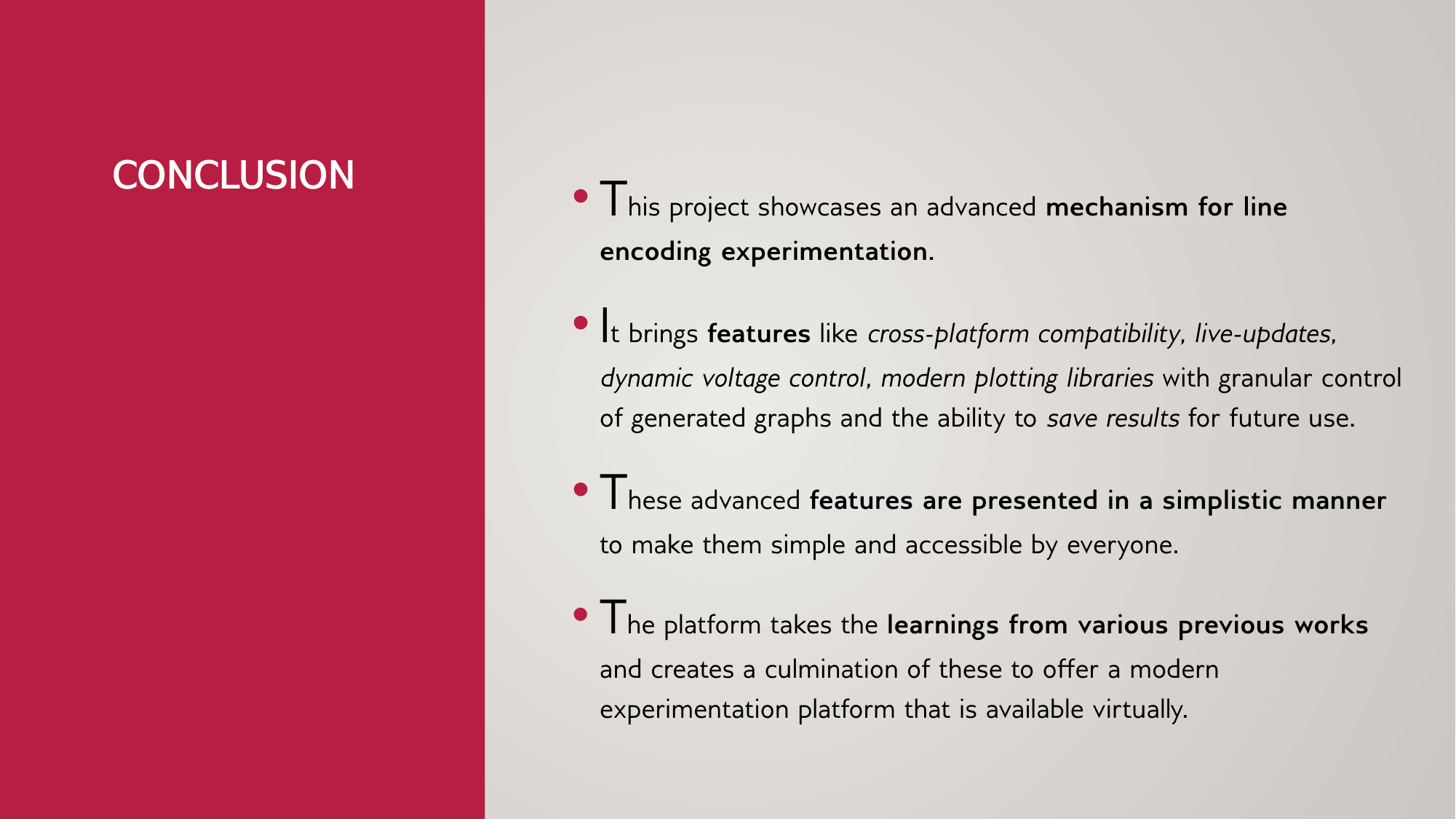

# Conclusion
This project showcases an advanced mechanism for line encoding experimentation.
It brings features like cross-platform compatibility, live-updates, dynamic voltage control, modern plotting libraries with granular control of generated graphs and the ability to save results for future use.
These advanced features are presented in a simplistic manner to make them simple and accessible by everyone.
The platform takes the learnings from various previous works and creates a culmination of these to offer a modern experimentation platform that is available virtually.